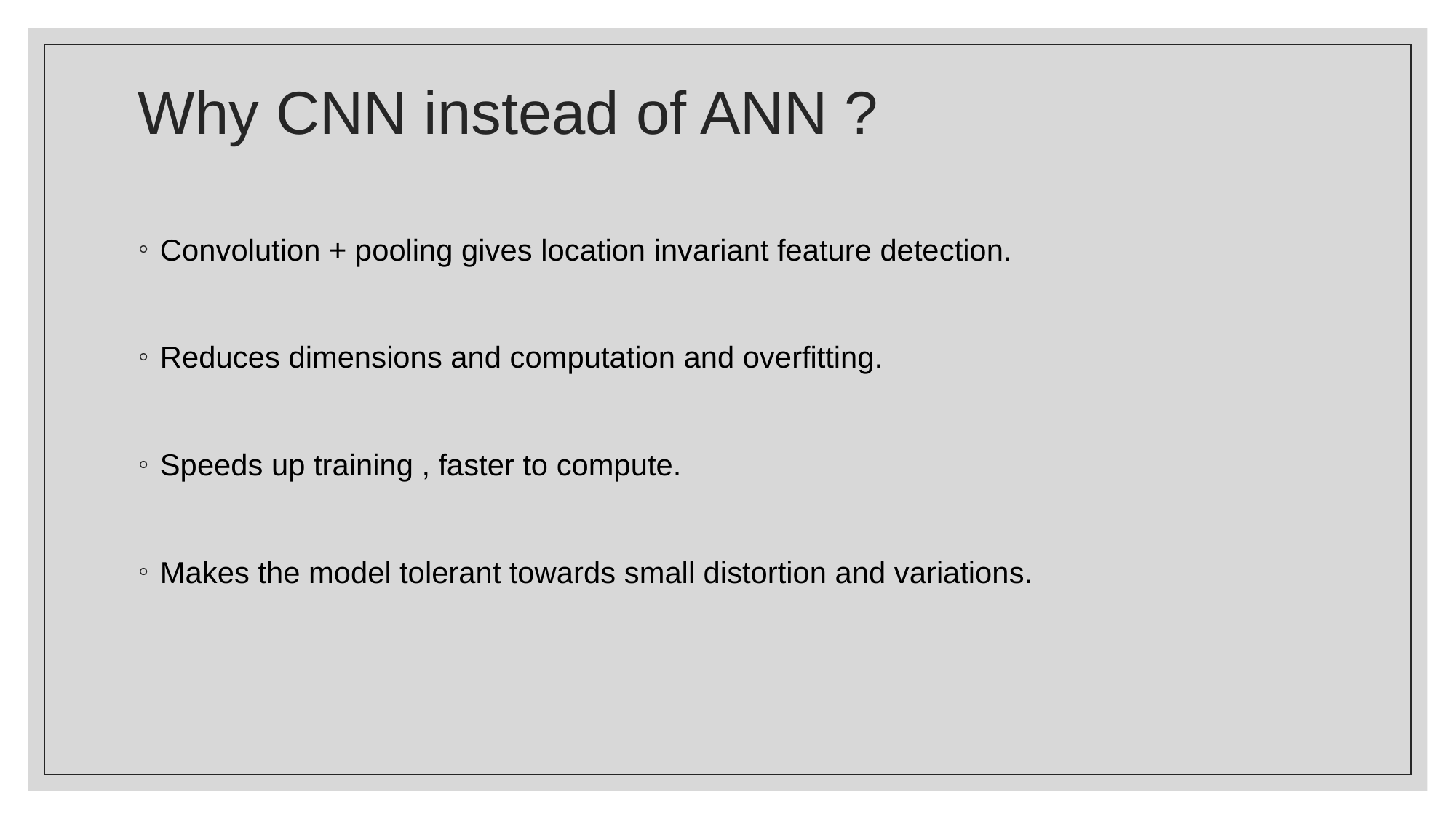

#
Why CNN instead of ANN ?

Convolution + pooling gives location invariant feature detection.

Reduces dimensions and computation and overfitting.

Speeds up training , faster to compute.

Makes the model tolerant towards small distortion and variations.